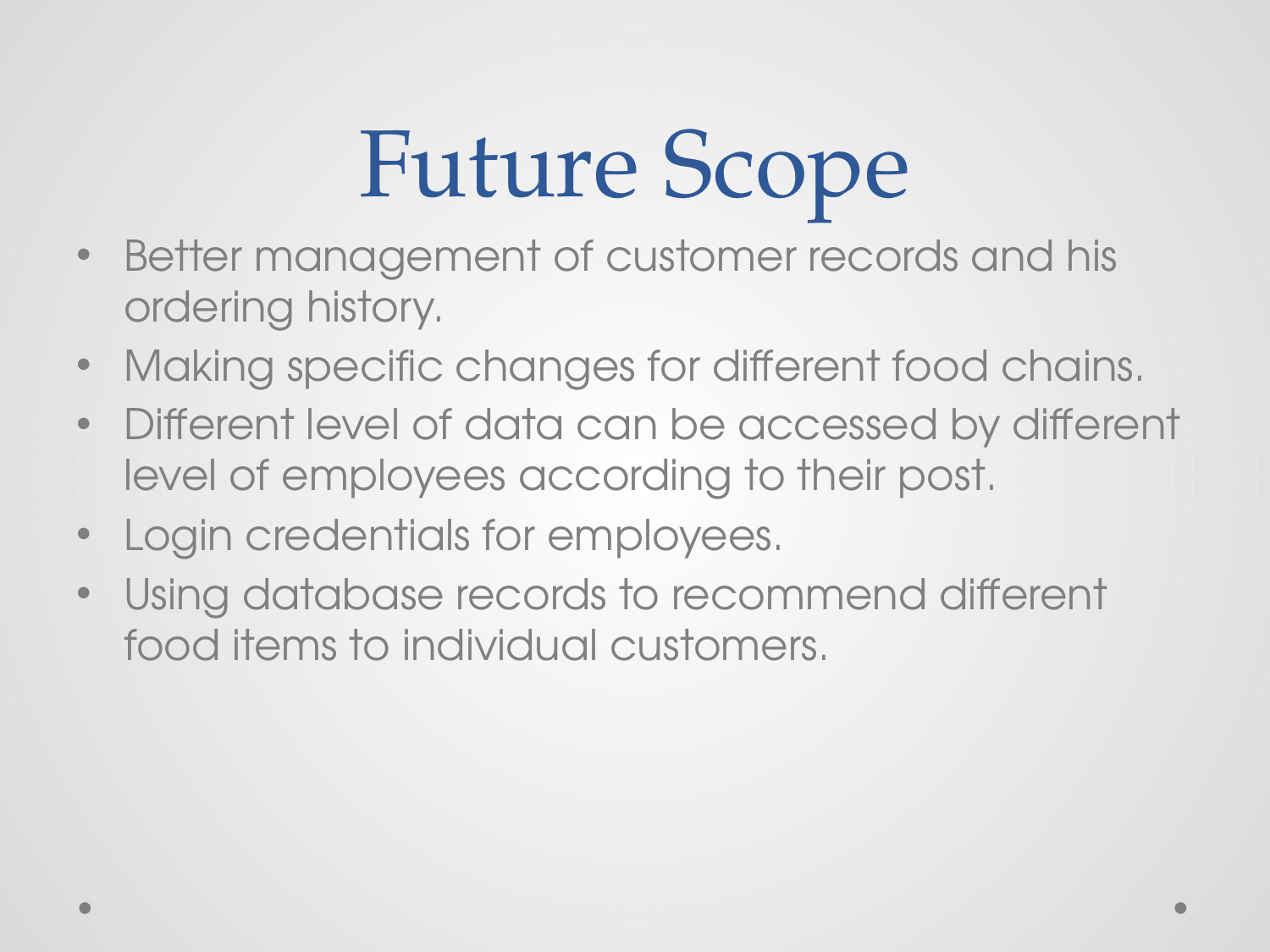

# Future Scope
Better management of customer records and his ordering history.
Making specific changes for different food chains.
Different level of data can be accessed by different level of employees according to their post.
Login credentials for employees.
Using database records to recommend different food items to individual customers.